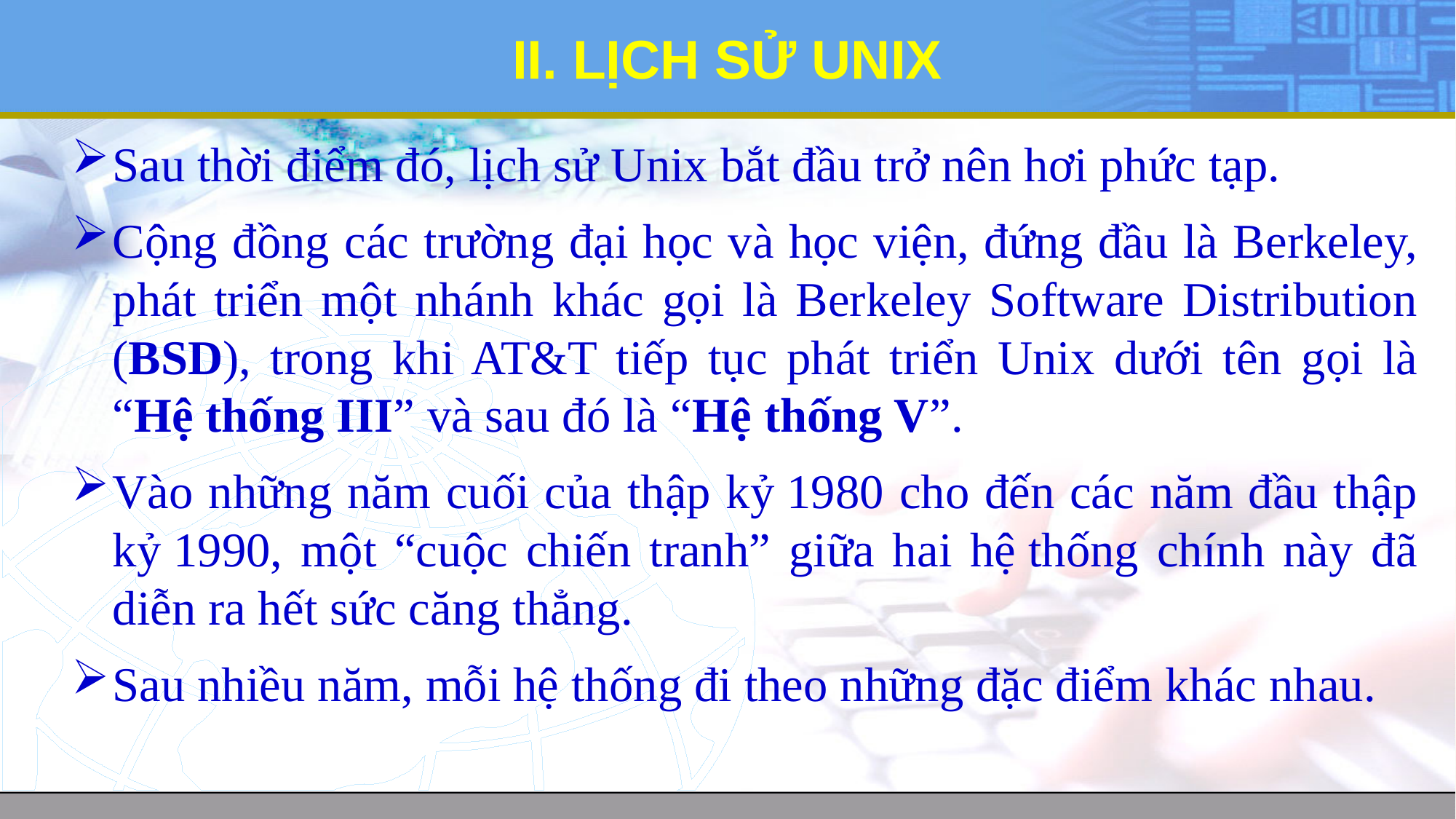

# II. LỊCH SỬ UNIX
Sau thời điểm đó, lịch sử Unix bắt đầu trở nên hơi phức tạp.
Cộng đồng các trường đại học và học viện, đứng đầu là Berkeley, phát triển một nhánh khác gọi là Berkeley Software Distribution (BSD), trong khi AT&T tiếp tục phát triển Unix dưới tên gọi là “Hệ thống III” và sau đó là “Hệ thống V”.
Vào những năm cuối của thập kỷ 1980 cho đến các năm đầu thập kỷ 1990, một “cuộc chiến tranh” giữa hai hệ thống chính này đã diễn ra hết sức căng thẳng.
Sau nhiều năm, mỗi hệ thống đi theo những đặc điểm khác nhau.